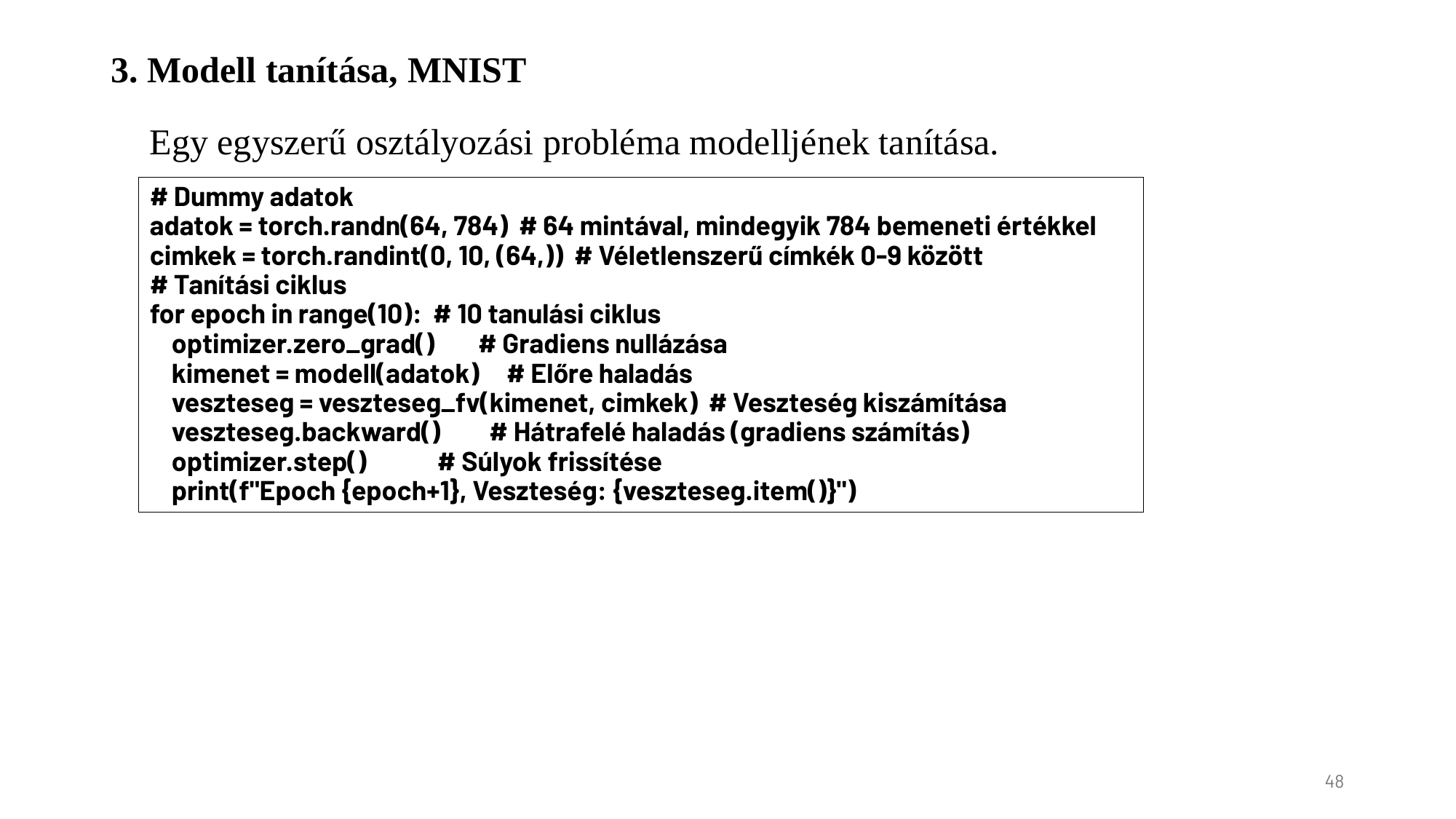

# 3. Modell tanítása, MNIST
Egy egyszerű osztályozási probléma modelljének tanítása.
# Dummy adatok
adatok = torch.randn(64, 784)  # 64 mintával, mindegyik 784 bemeneti értékkel
cimkek = torch.randint(0, 10, (64,))  # Véletlenszerű címkék 0-9 között
# Tanítási ciklus
for epoch in range(10):  # 10 tanulási ciklus
    optimizer.zero_grad()        # Gradiens nullázása
    kimenet = modell(adatok)     # Előre haladás
    veszteseg = veszteseg_fv(kimenet, cimkek)  # Veszteség kiszámítása
    veszteseg.backward()         # Hátrafelé haladás (gradiens számítás)
    optimizer.step()             # Súlyok frissítése
    print(f"Epoch {epoch+1}, Veszteség: {veszteseg.item()}")
48